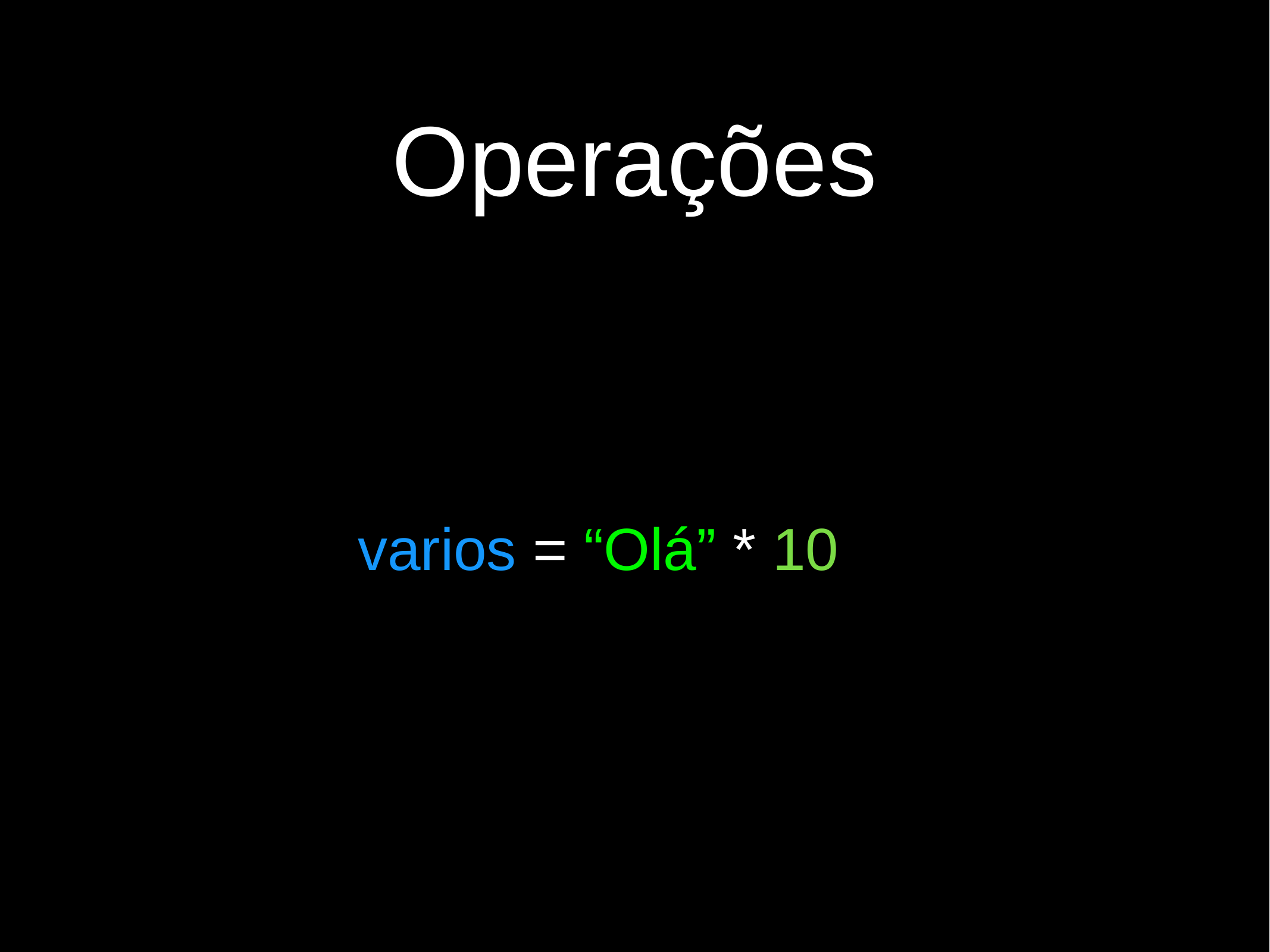

# Operações
varios = “Olá” * 10